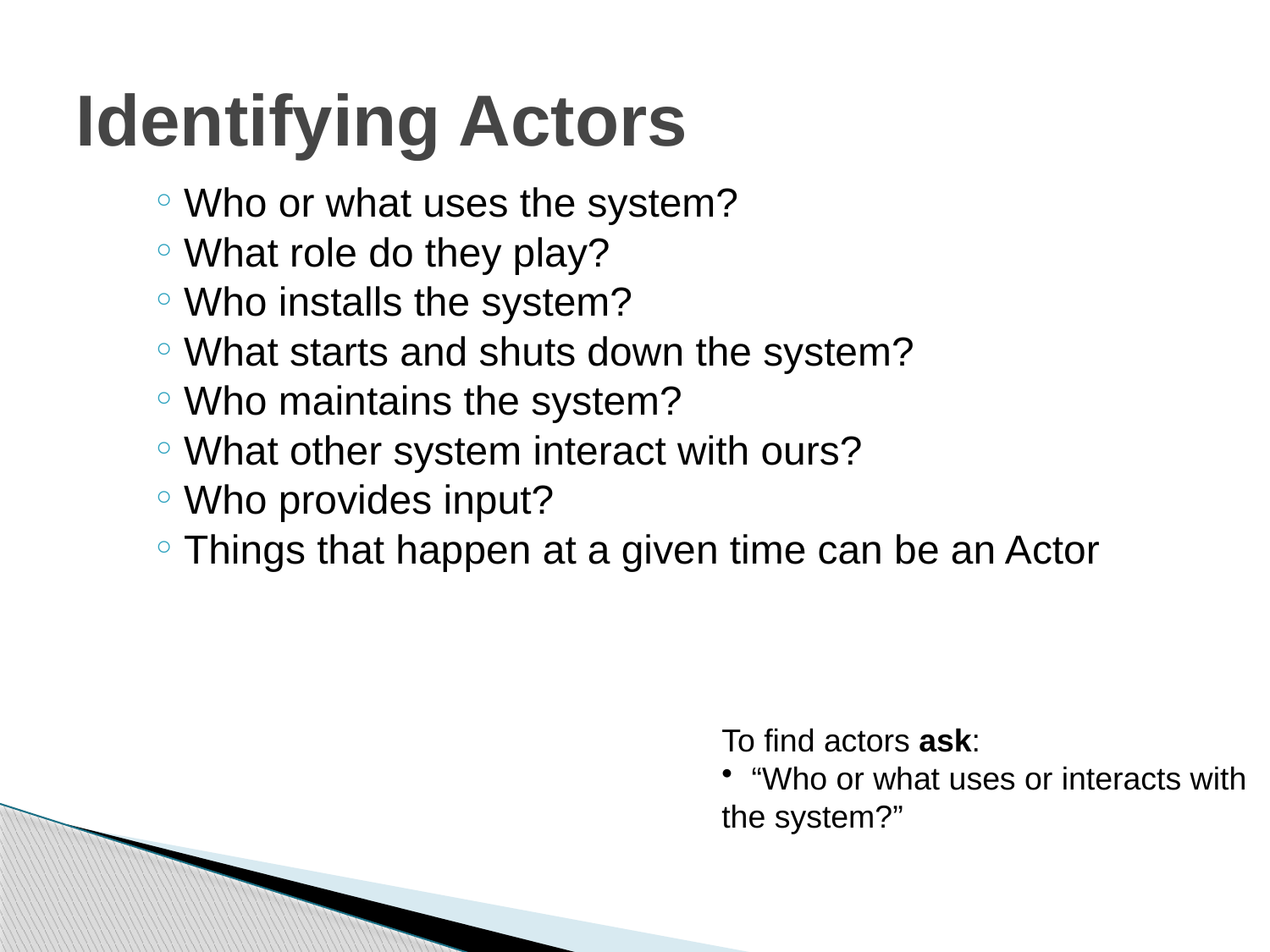

# Identifying Actors
Who or what uses the system?
What role do they play?
Who installs the system?
What starts and shuts down the system?
Who maintains the system?
What other system interact with ours?
Who provides input?
Things that happen at a given time can be an Actor
To find actors ask:
“Who or what uses or interacts with
the system?”